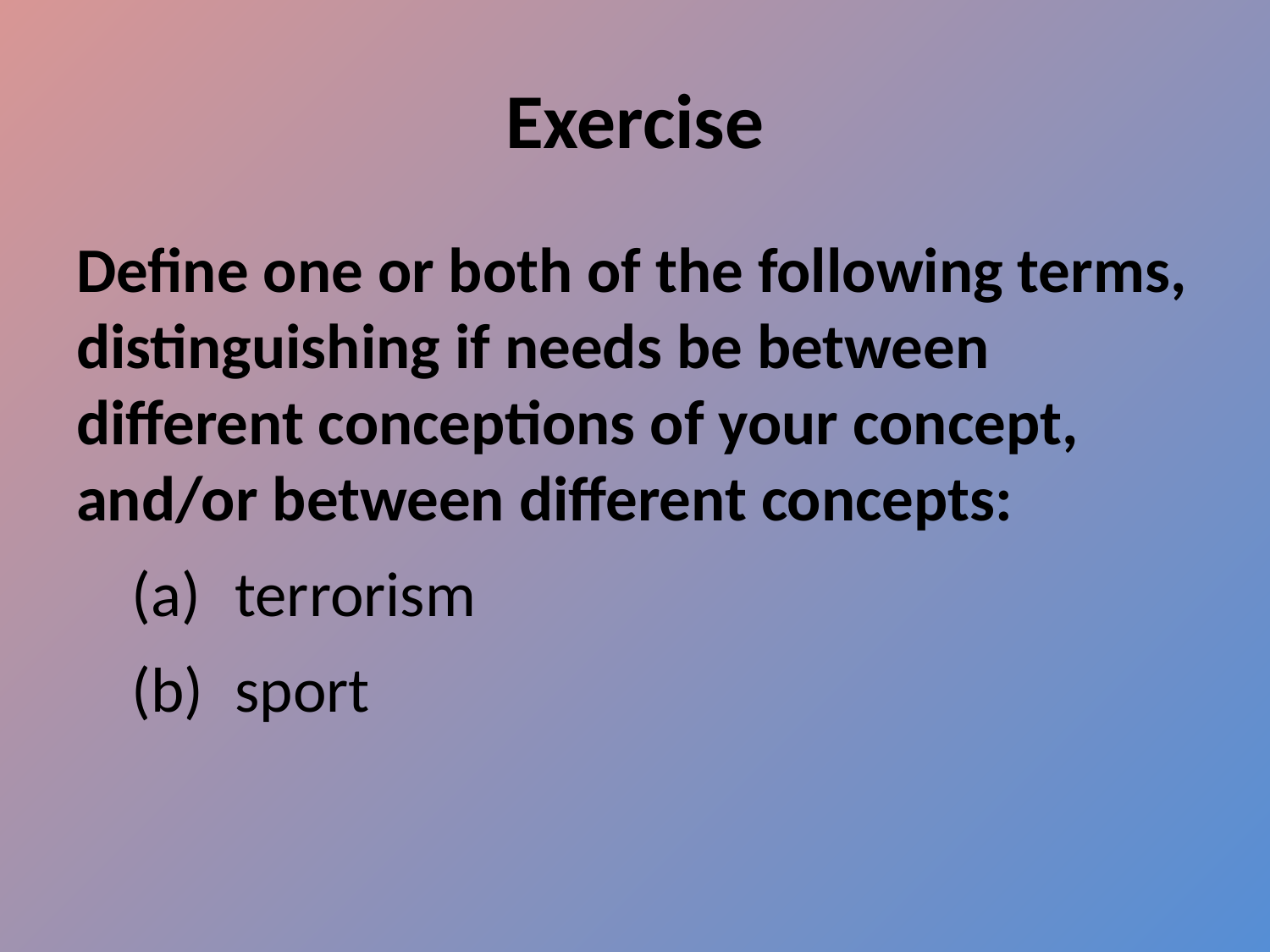

# Exercise
Define one or both of the following terms, distinguishing if needs be between different conceptions of your concept, and/or between different concepts:
terrorism
sport